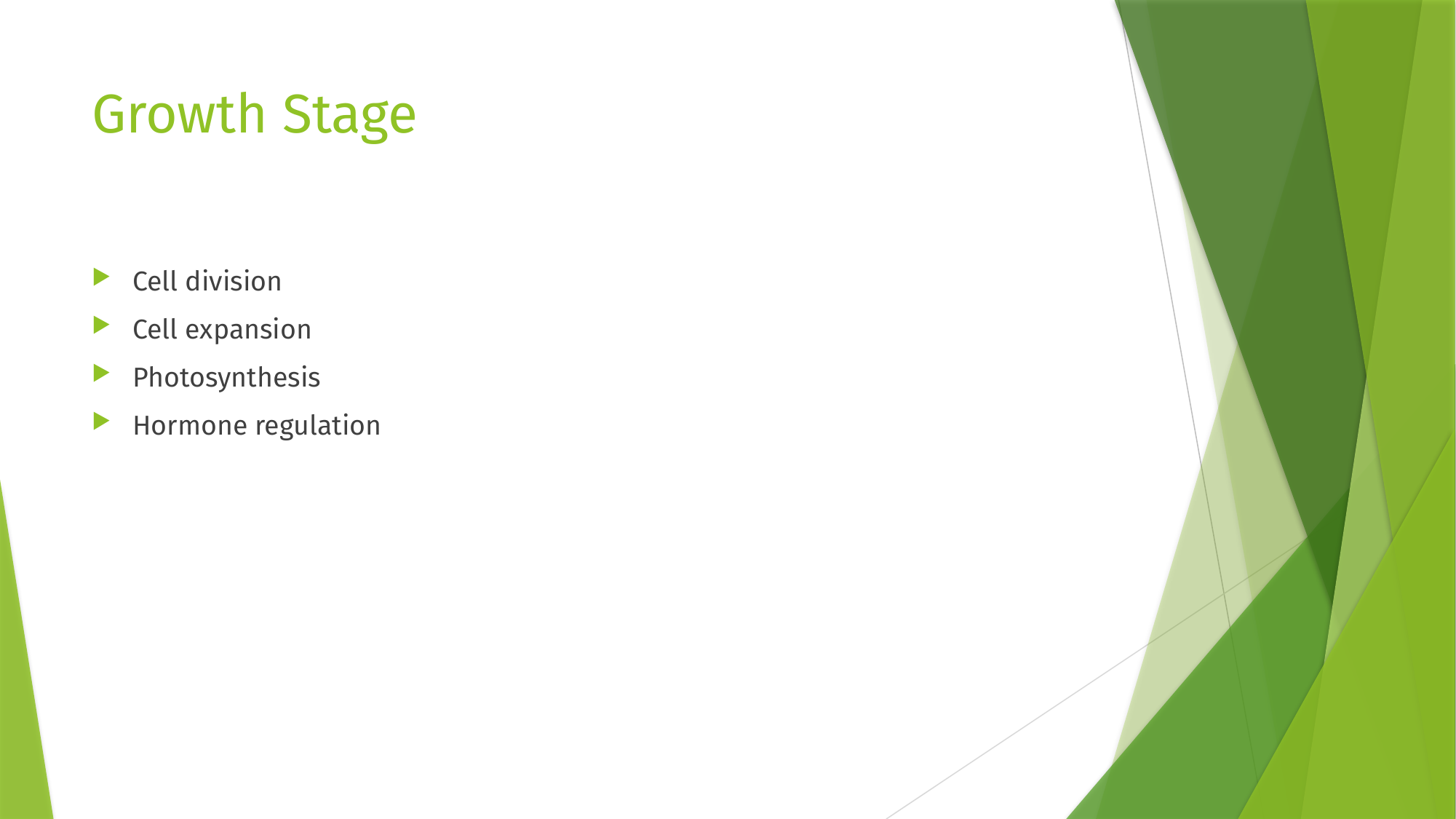

# Growth Stage
Cell division
Cell expansion
Photosynthesis
Hormone regulation